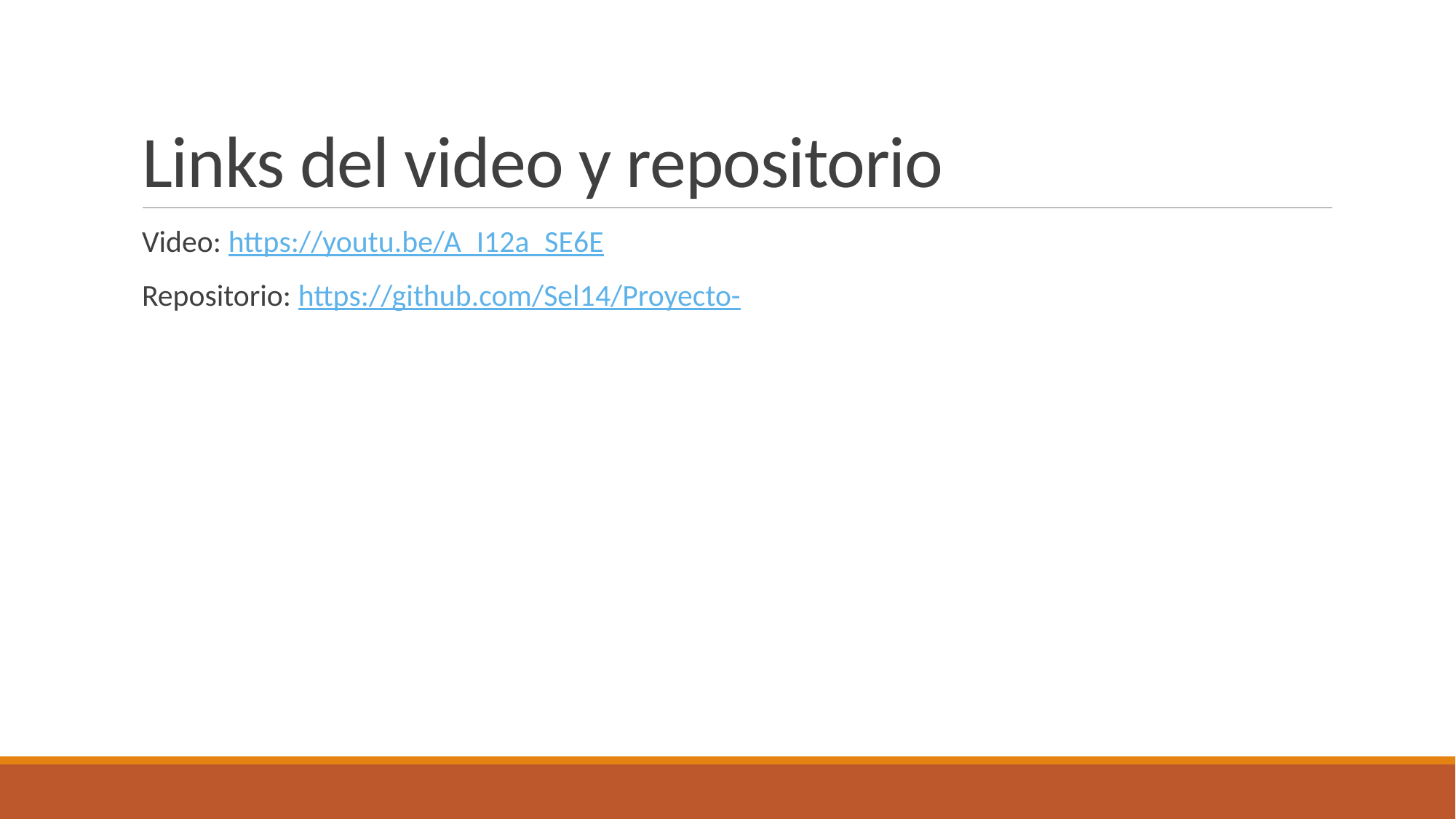

# Links del video y repositorio
Video: https://youtu.be/A_I12a_SE6E
Repositorio: https://github.com/Sel14/Proyecto-